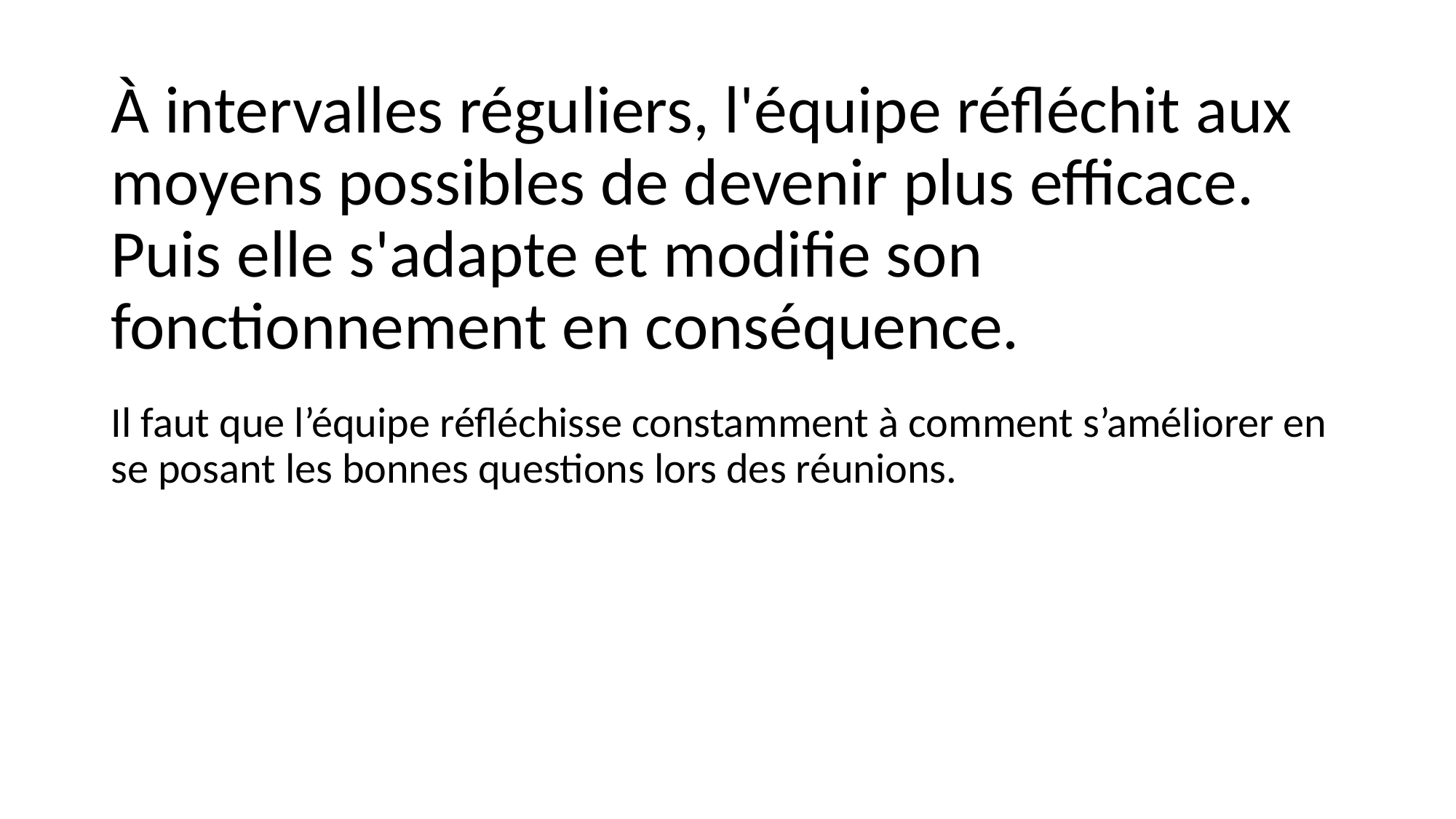

# À intervalles réguliers, l'équipe réfléchit aux moyens possibles de devenir plus efficace. Puis elle s'adapte et modifie son fonctionnement en conséquence.
Il faut que l’équipe réfléchisse constamment à comment s’améliorer en se posant les bonnes questions lors des réunions.